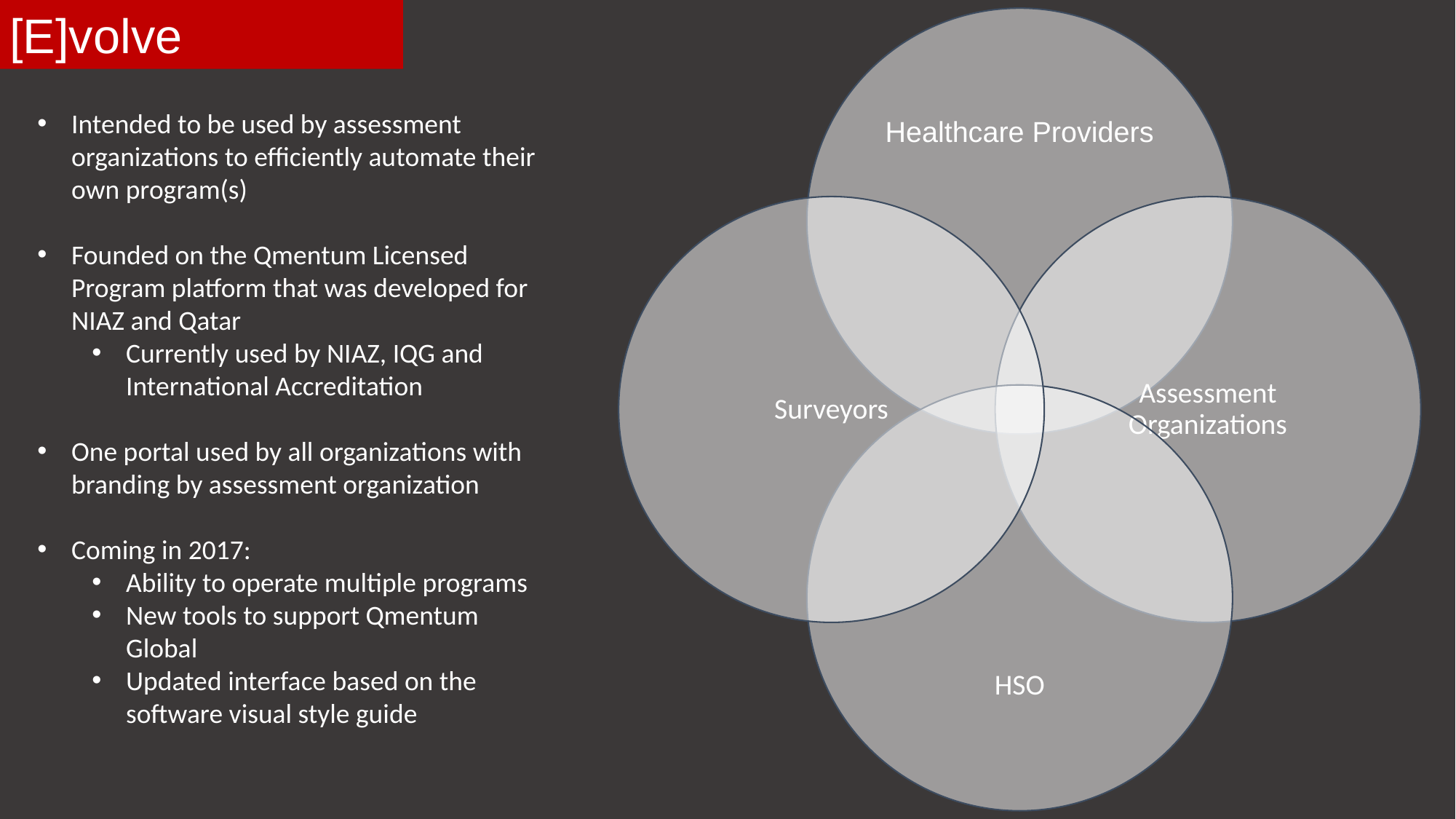

Healthcare Providers
Assessment Organizations
HSO
Surveyors
[E]volve
Intended to be used by assessment organizations to efficiently automate their own program(s)

Founded on the Qmentum Licensed Program platform that was developed for NIAZ and Qatar
Currently used by NIAZ, IQG and International Accreditation

One portal used by all organizations with branding by assessment organization

Coming in 2017:
Ability to operate multiple programs
New tools to support Qmentum Global
Updated interface based on the software visual style guide